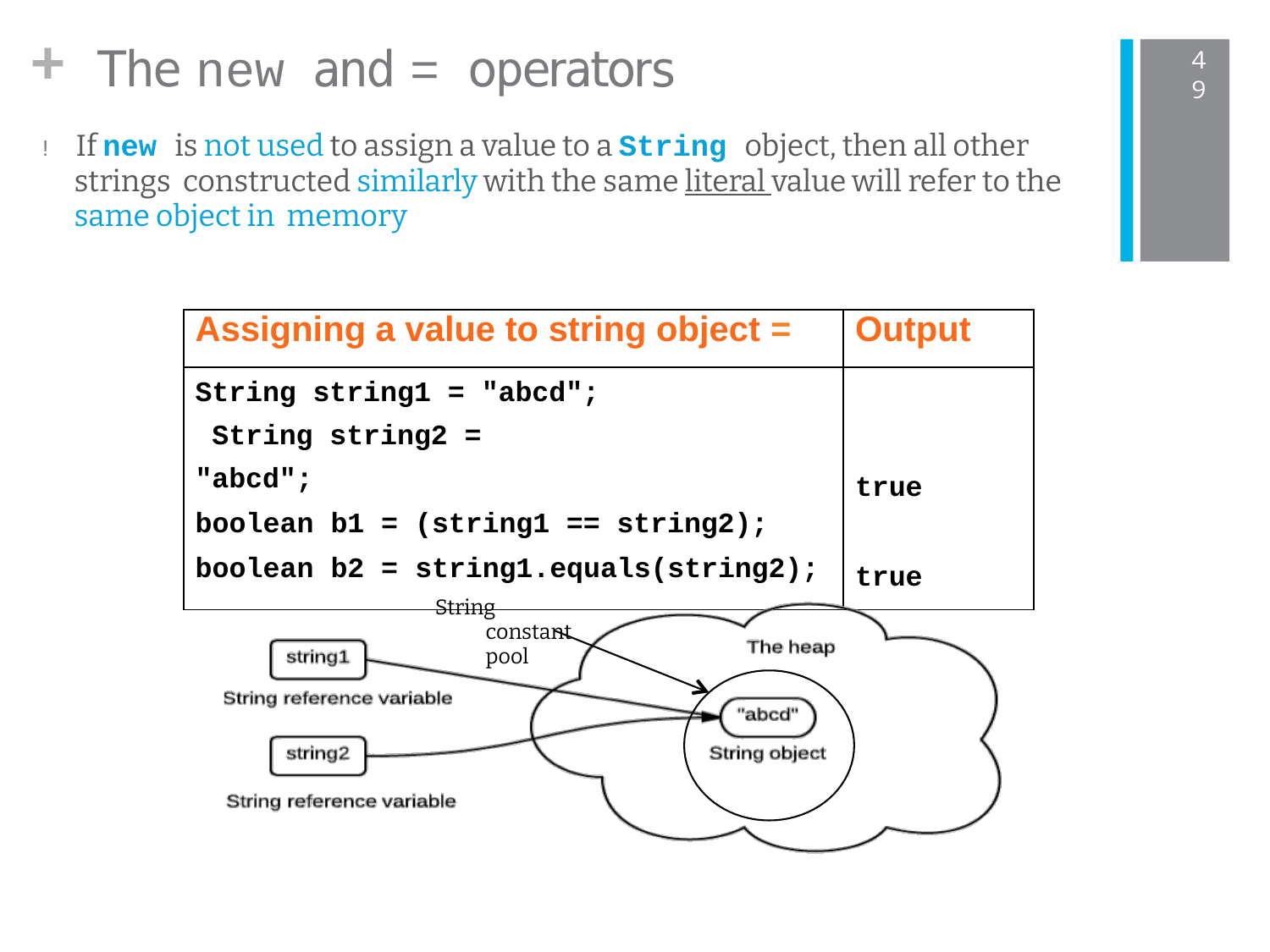

# The new and = operators
+

49
! If new is not used to assign a value to a String object, then all other strings  constructed similarly with the same literal value will refer to the same object in  memory
| Assigning a value to string object = | Output |
| --- | --- |
| String string1 = "abcd"; String string2 = "abcd"; boolean b1 = (string1 == string2); boolean b2 = string1.equals(string2); | true true |
String constant  pool